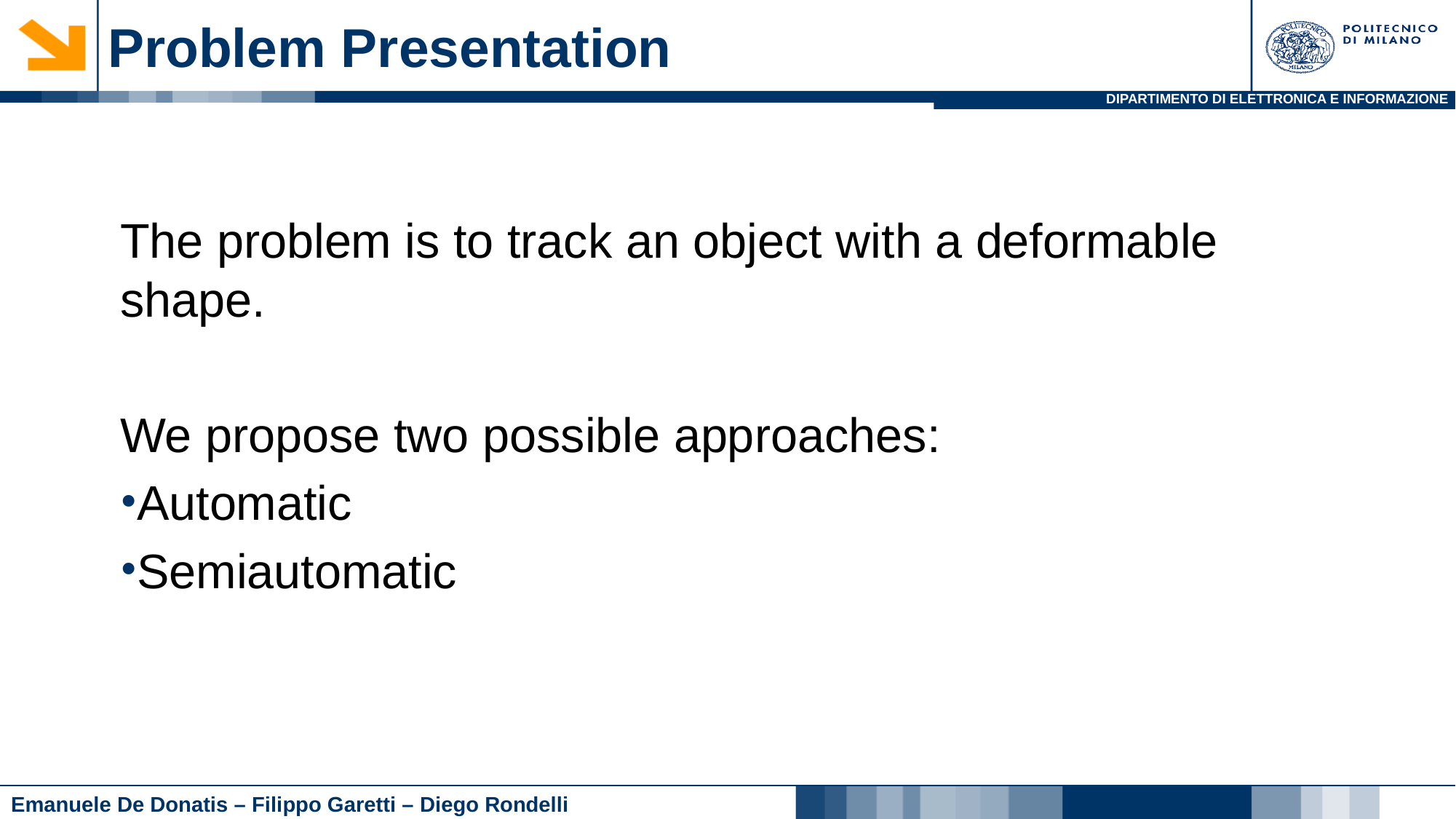

# Problem Presentation

The problem is to track an object with a deformable shape.

We propose two possible approaches:
Automatic
Semiautomatic
Emanuele De Donatis – Filippo Garetti – Diego Rondelli